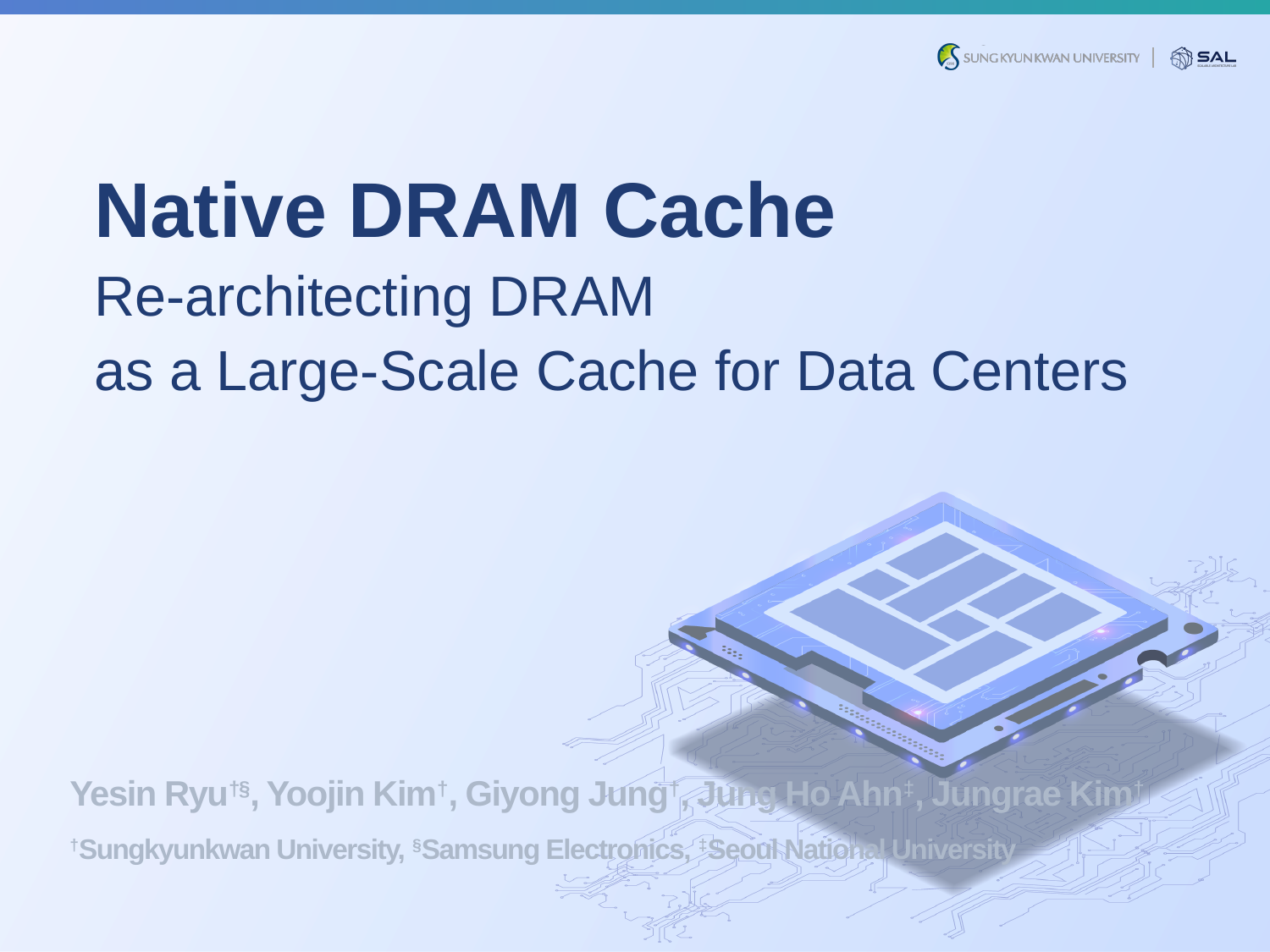

# Native DRAM Cache Re-architecting DRAM as a Large-Scale Cache for Data Centers
Yesin Ryu†§, Yoojin Kim†, Giyong Jung†, Jung Ho Ahn‡, Jungrae Kim†
†Sungkyunkwan University, §Samsung Electronics, ‡Seoul National University